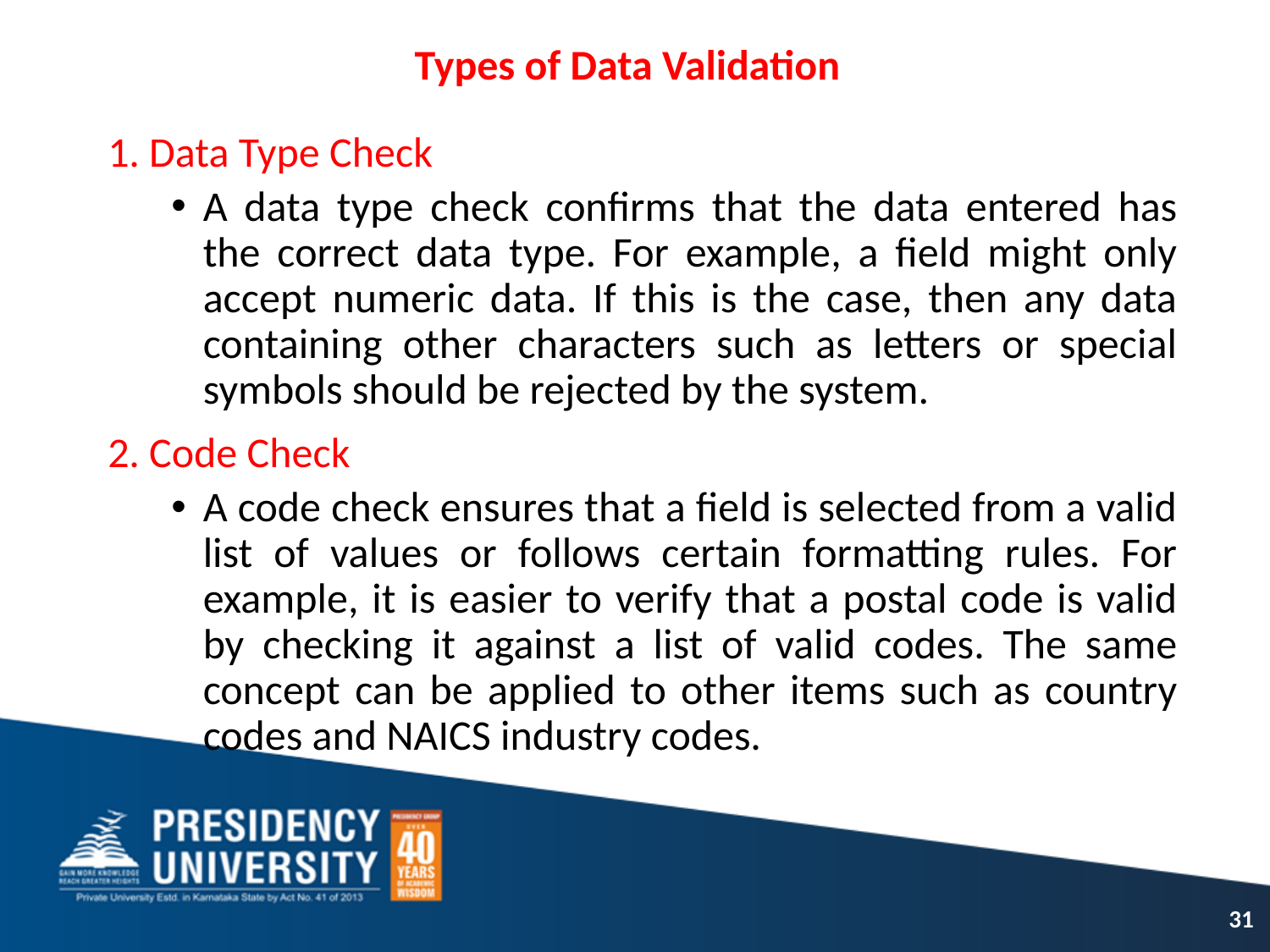

# Types of Data Validation
1. Data Type Check
A data type check confirms that the data entered has the correct data type. For example, a field might only accept numeric data. If this is the case, then any data containing other characters such as letters or special symbols should be rejected by the system.
2. Code Check
A code check ensures that a field is selected from a valid list of values or follows certain formatting rules. For example, it is easier to verify that a postal code is valid by checking it against a list of valid codes. The same concept can be applied to other items such as country codes and NAICS industry codes.
31